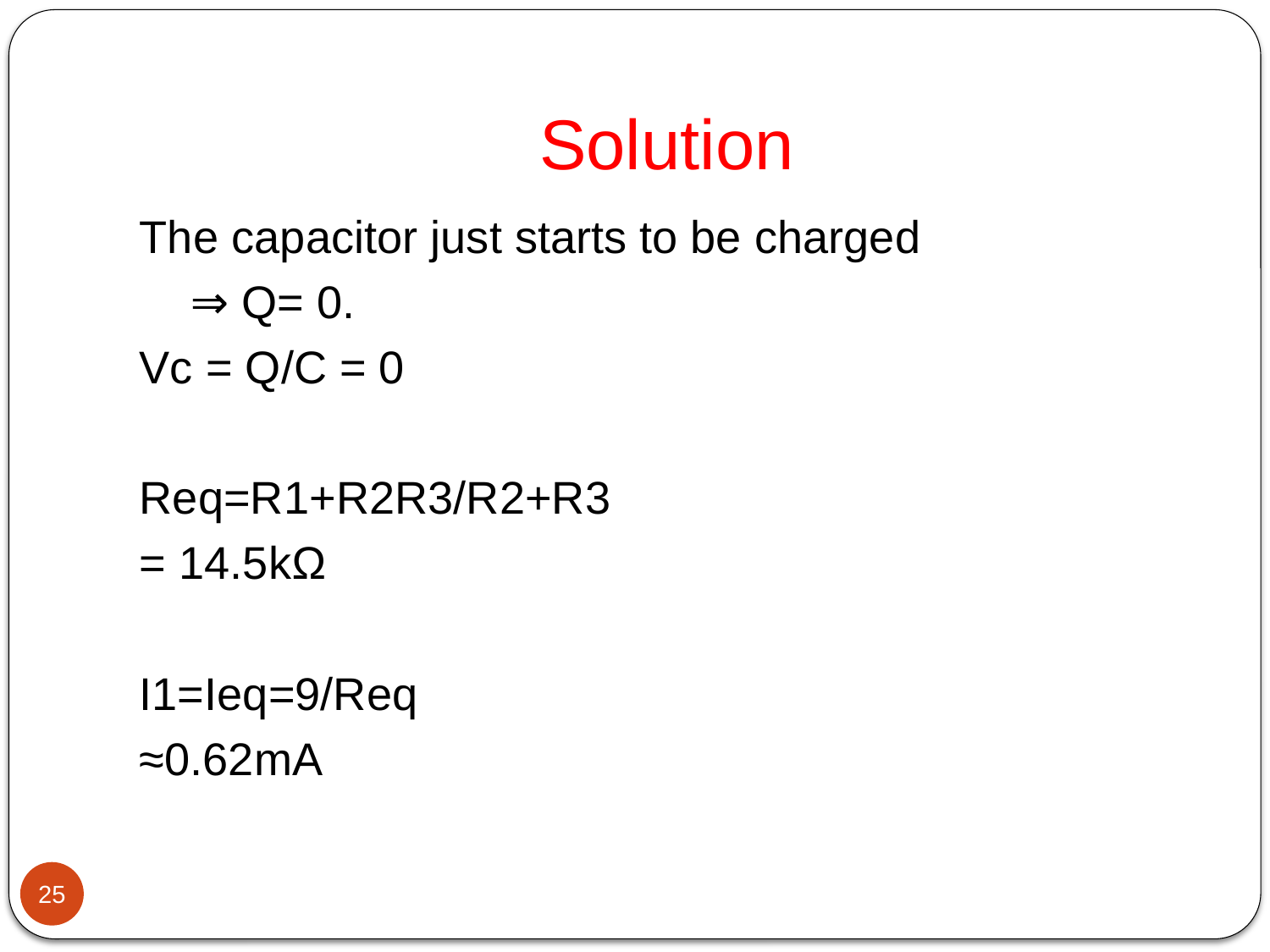

# Solution
The capacitor just starts to be charged
    ⇒ Q= 0.
Vc = Q/C = 0

Req=R1+R2R3/R2+R3
= 14.5kΩ

I1=Ieq=9/Req
≈0.62mA

25